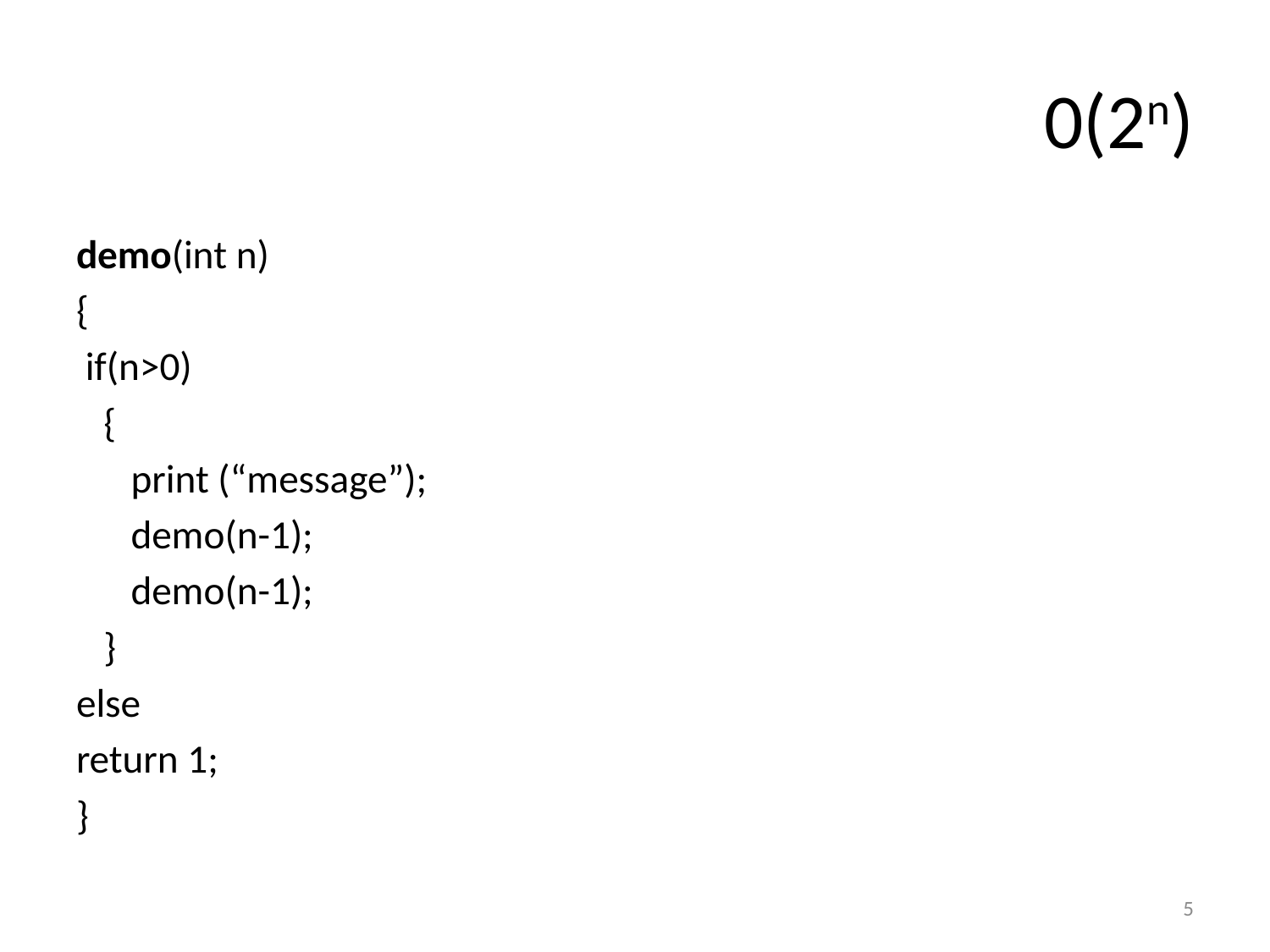

# 0(2n)
demo(int n)
{
 if(n>0)
   {
      print (“message”);
      demo(n-1);
      demo(n-1);
   }
else
return 1;
}
5